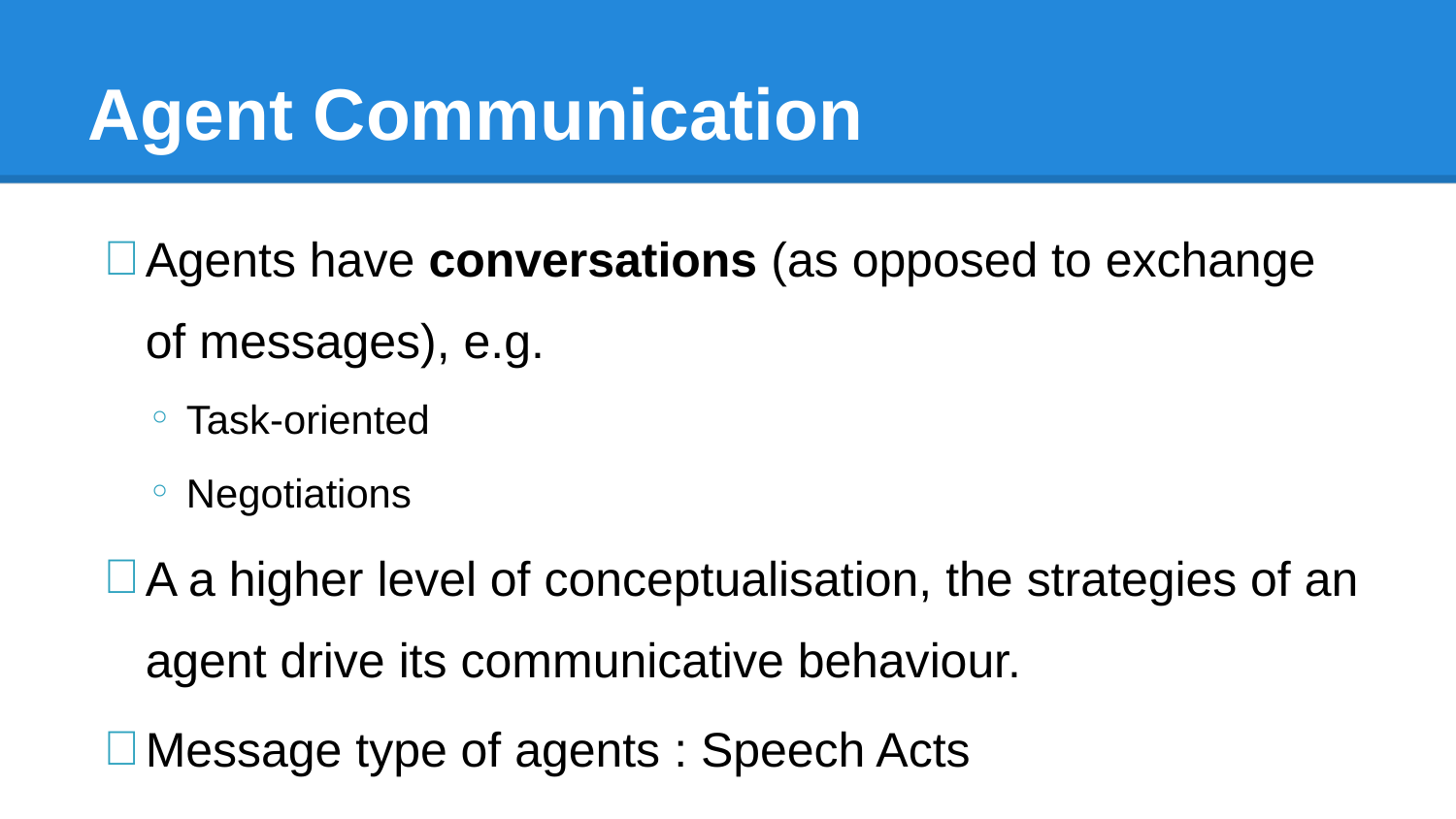

# Agent Communication
Agents have conversations (as opposed to exchange of messages), e.g.
Task-oriented
Negotiations
A a higher level of conceptualisation, the strategies of an agent drive its communicative behaviour.
Message type of agents : Speech Acts